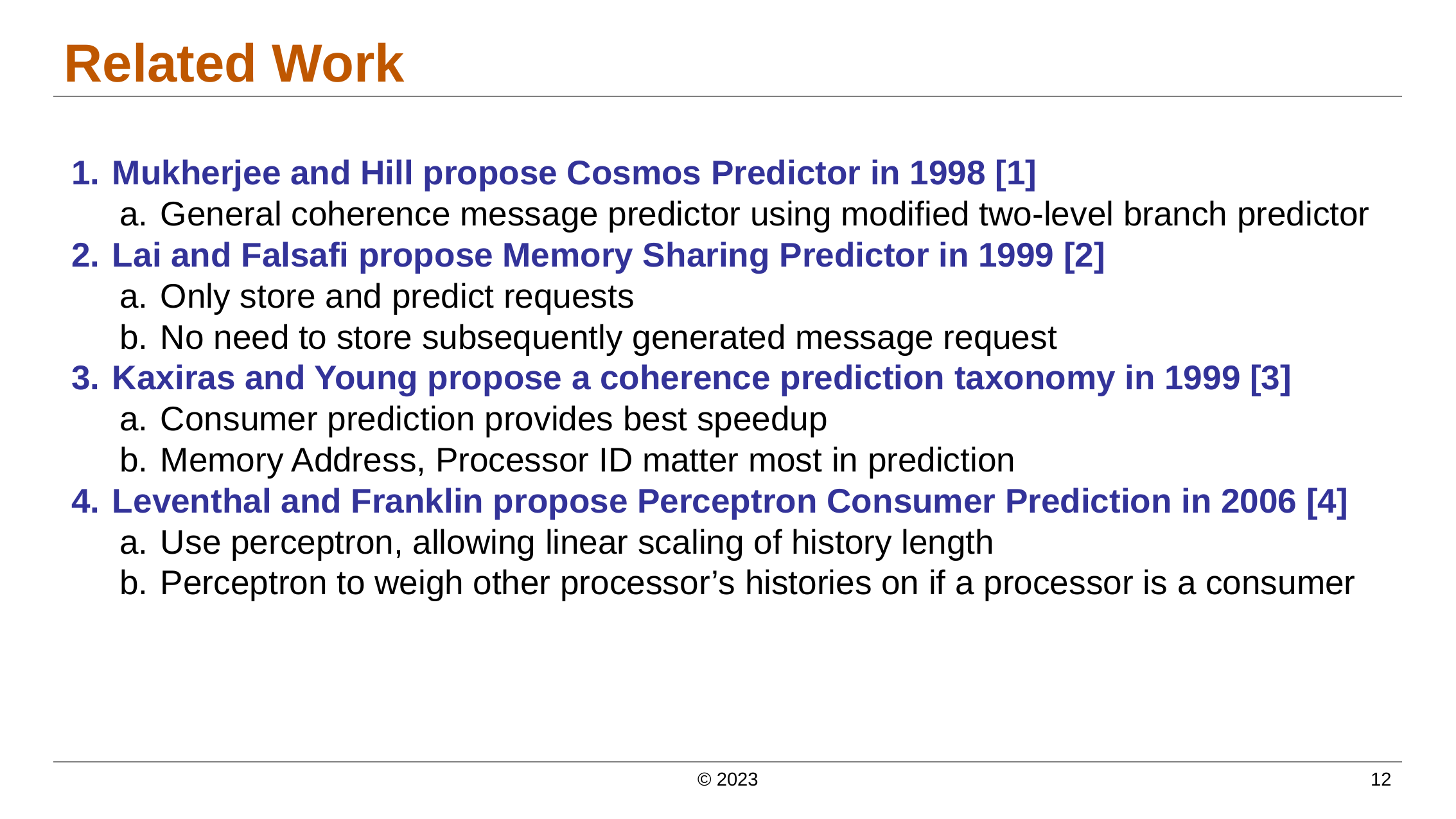

# Related Work
Mukherjee and Hill propose Cosmos Predictor in 1998 [1]
General coherence message predictor using modified two-level branch predictor
Lai and Falsafi propose Memory Sharing Predictor in 1999 [2]
Only store and predict requests
No need to store subsequently generated message request
Kaxiras and Young propose a coherence prediction taxonomy in 1999 [3]
Consumer prediction provides best speedup
Memory Address, Processor ID matter most in prediction
Leventhal and Franklin propose Perceptron Consumer Prediction in 2006 [4]
Use perceptron, allowing linear scaling of history length
Perceptron to weigh other processor’s histories on if a processor is a consumer
© 2023
12